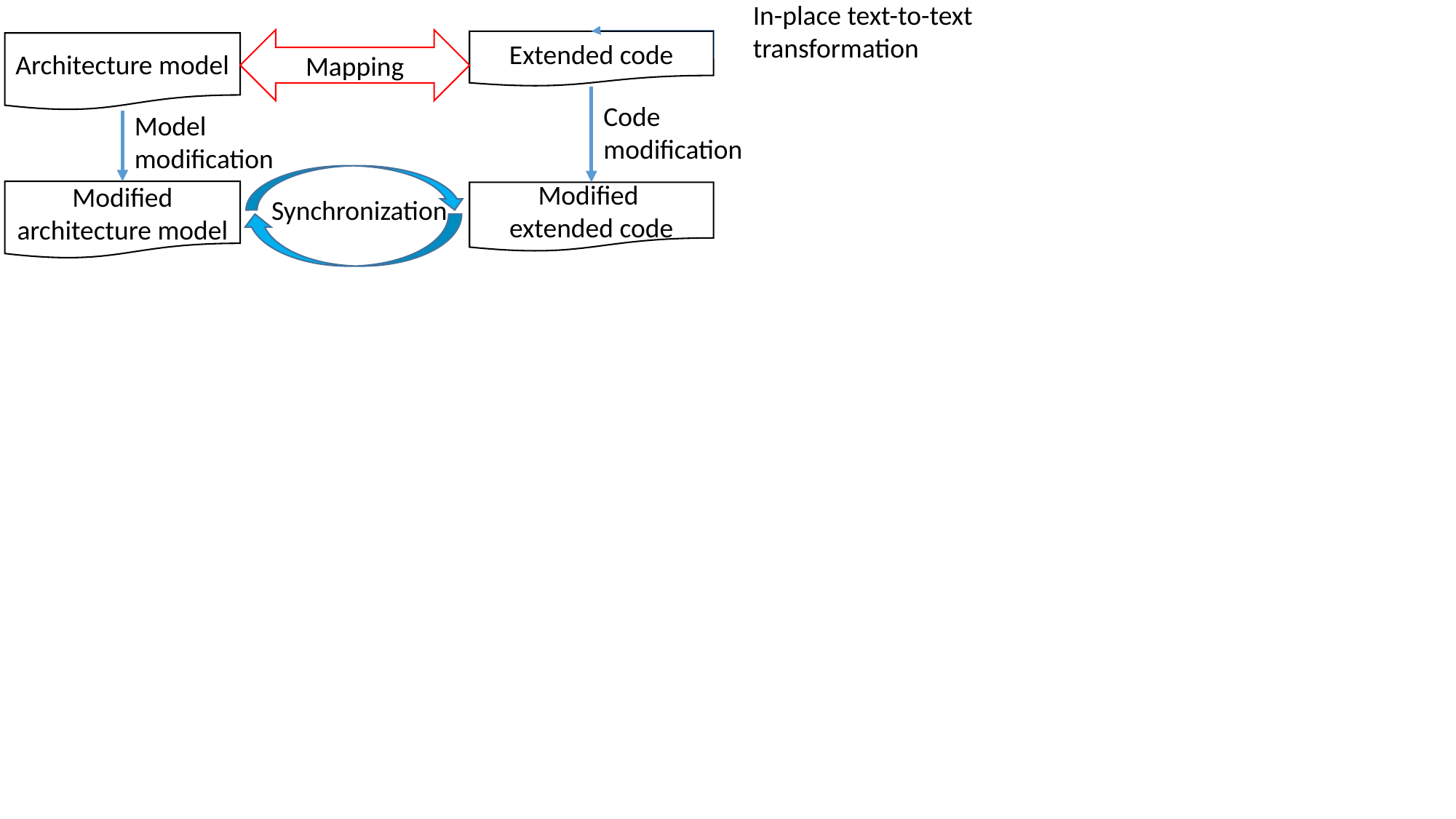

In-place text-to-text
transformation
Mapping
Extended code
Architecture model
Code
modification
Model
modification

Modified architecture model
Modified
extended code
Synchronization